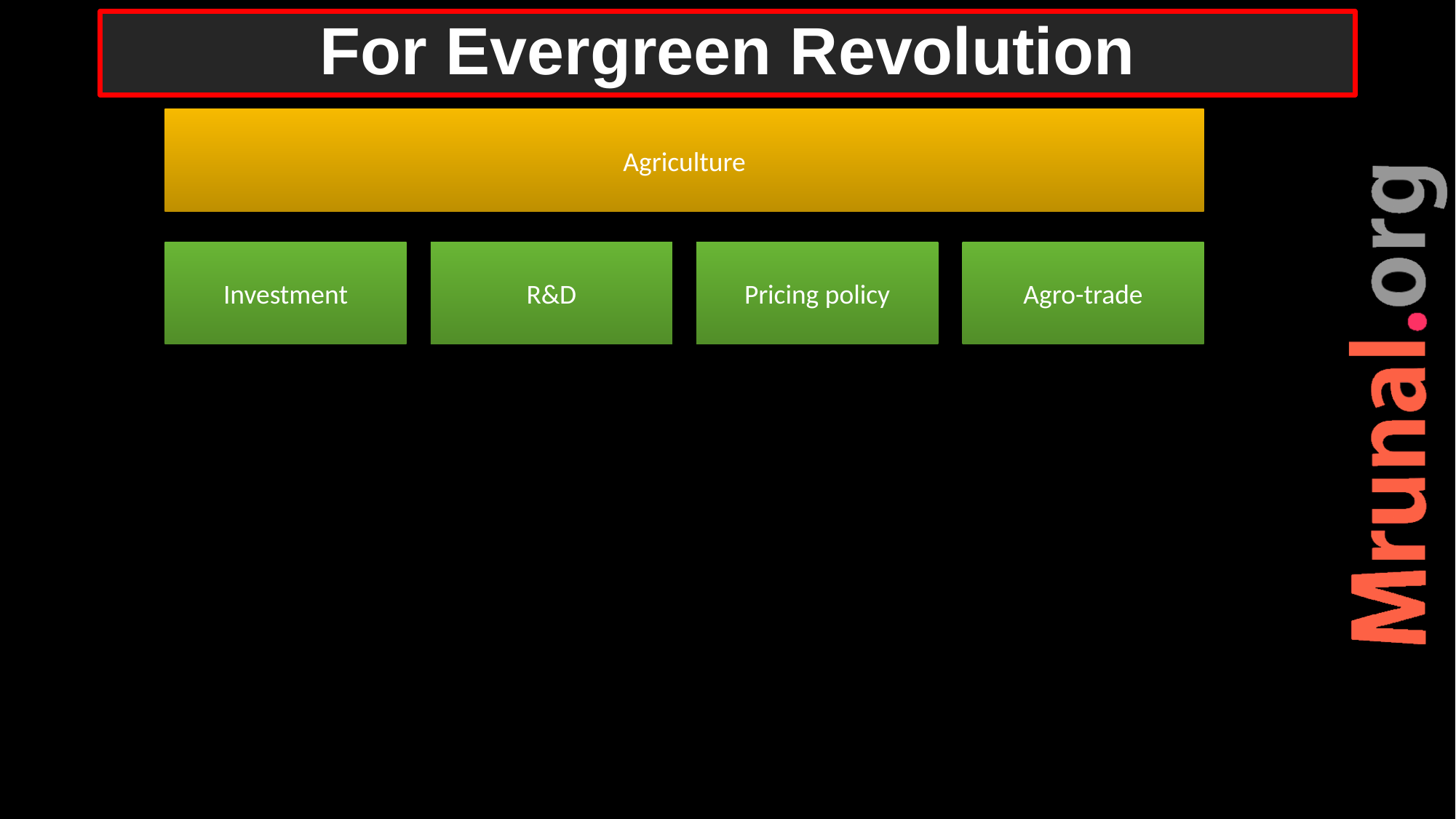

# For Evergreen Revolution
Agriculture
Investment
R&D
Pricing policy
Agro-trade